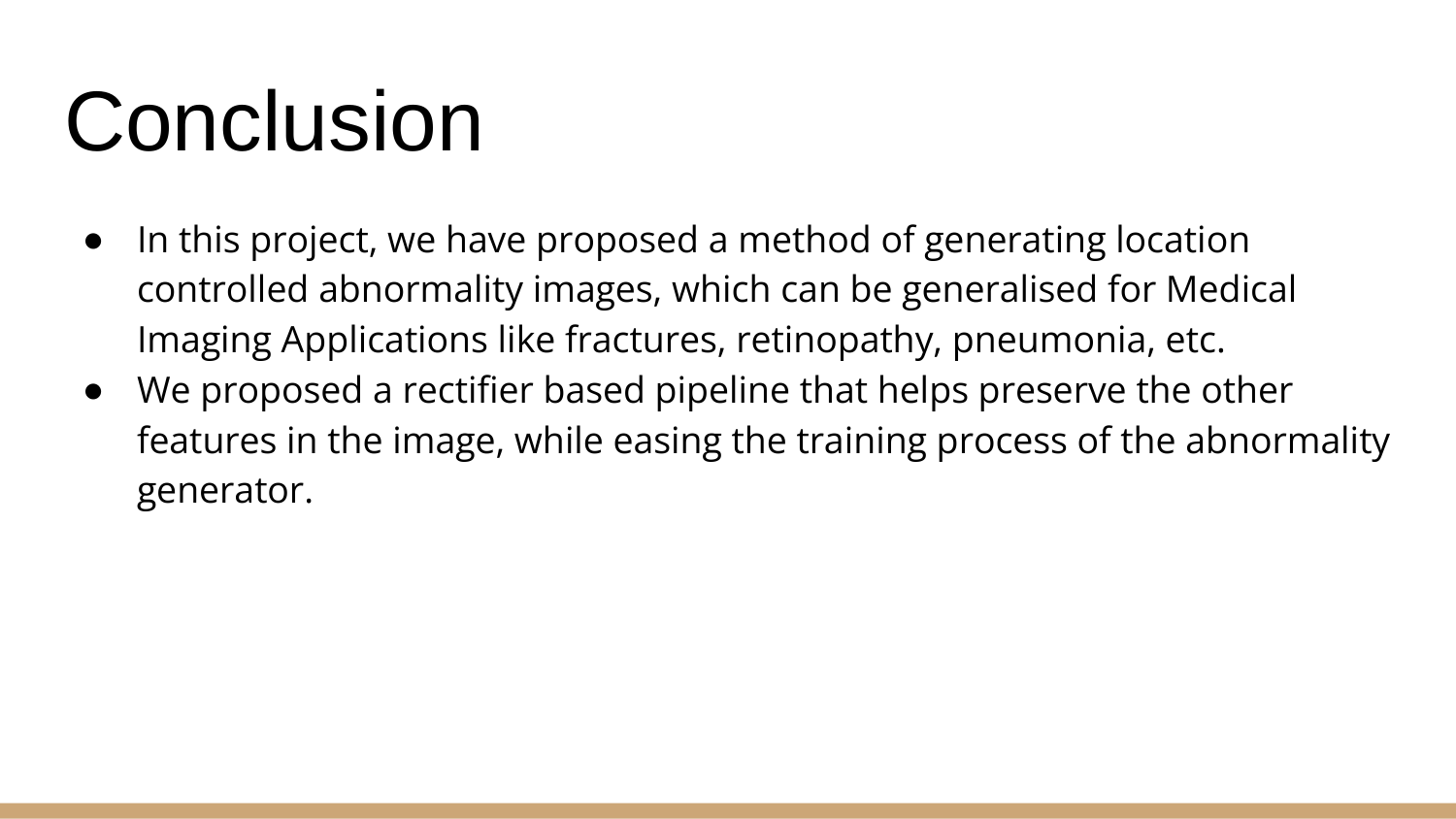

# Conclusion
In this project, we have proposed a method of generating location controlled abnormality images, which can be generalised for Medical Imaging Applications like fractures, retinopathy, pneumonia, etc.
We proposed a rectifier based pipeline that helps preserve the other features in the image, while easing the training process of the abnormality generator.